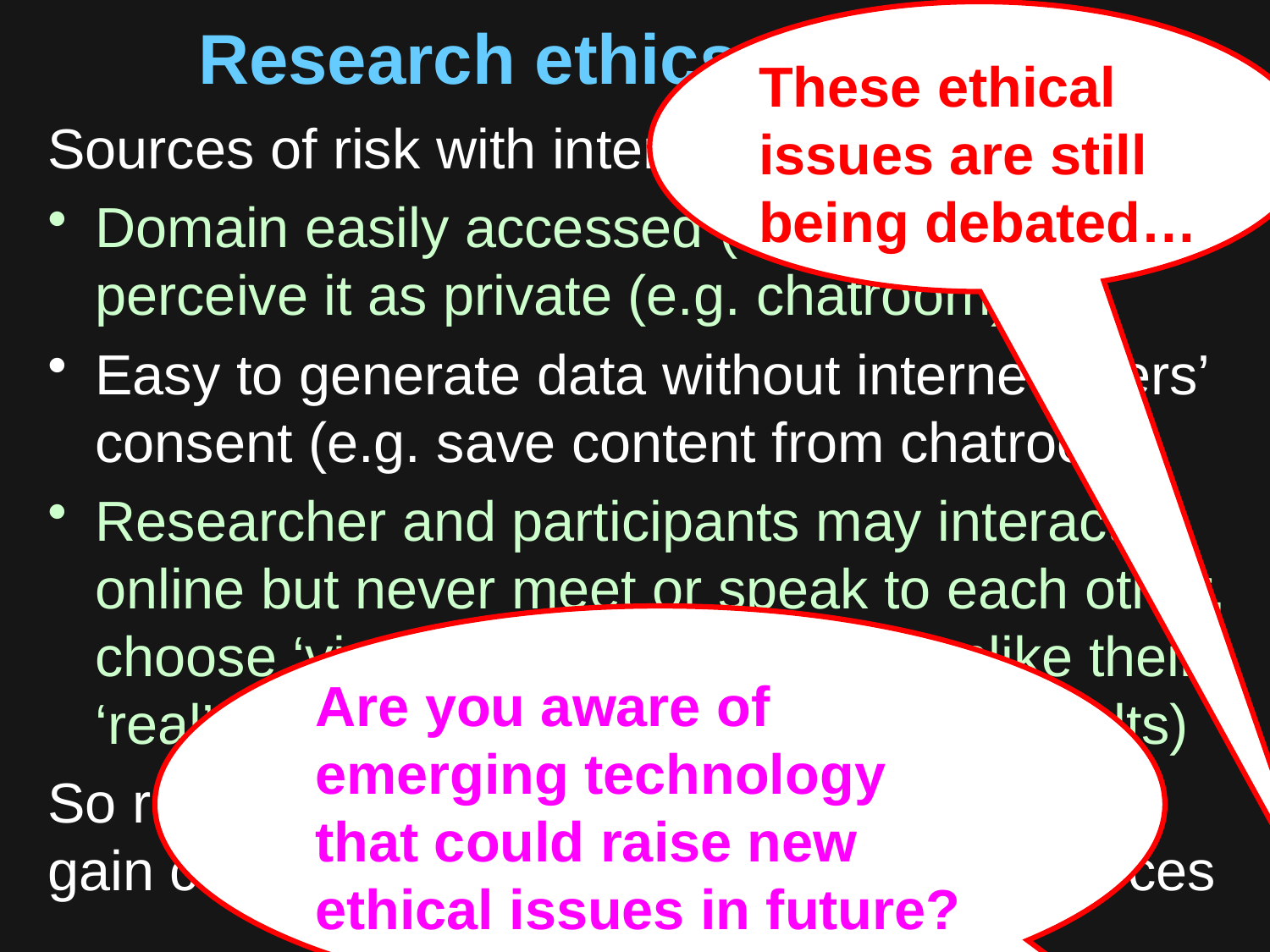

These ethical issues are still being debated…
# Research ethics evolution
Sources of risk with internet sources include:
Domain easily accessed (so public) but users perceive it as private (e.g. chatroom)
Easy to generate data without internet users’ consent (e.g. save content from chatroom)
Researcher and participants may interact online but never meet or speak to each other, choose ‘virtual’ identities that are unlike their ‘real’ self (e.g. children pretend to be adults)
So researchers could invade privacy, fail to gain consent, get data from unsuitable sources
Are you aware of emerging technology that could raise new ethical issues in future?